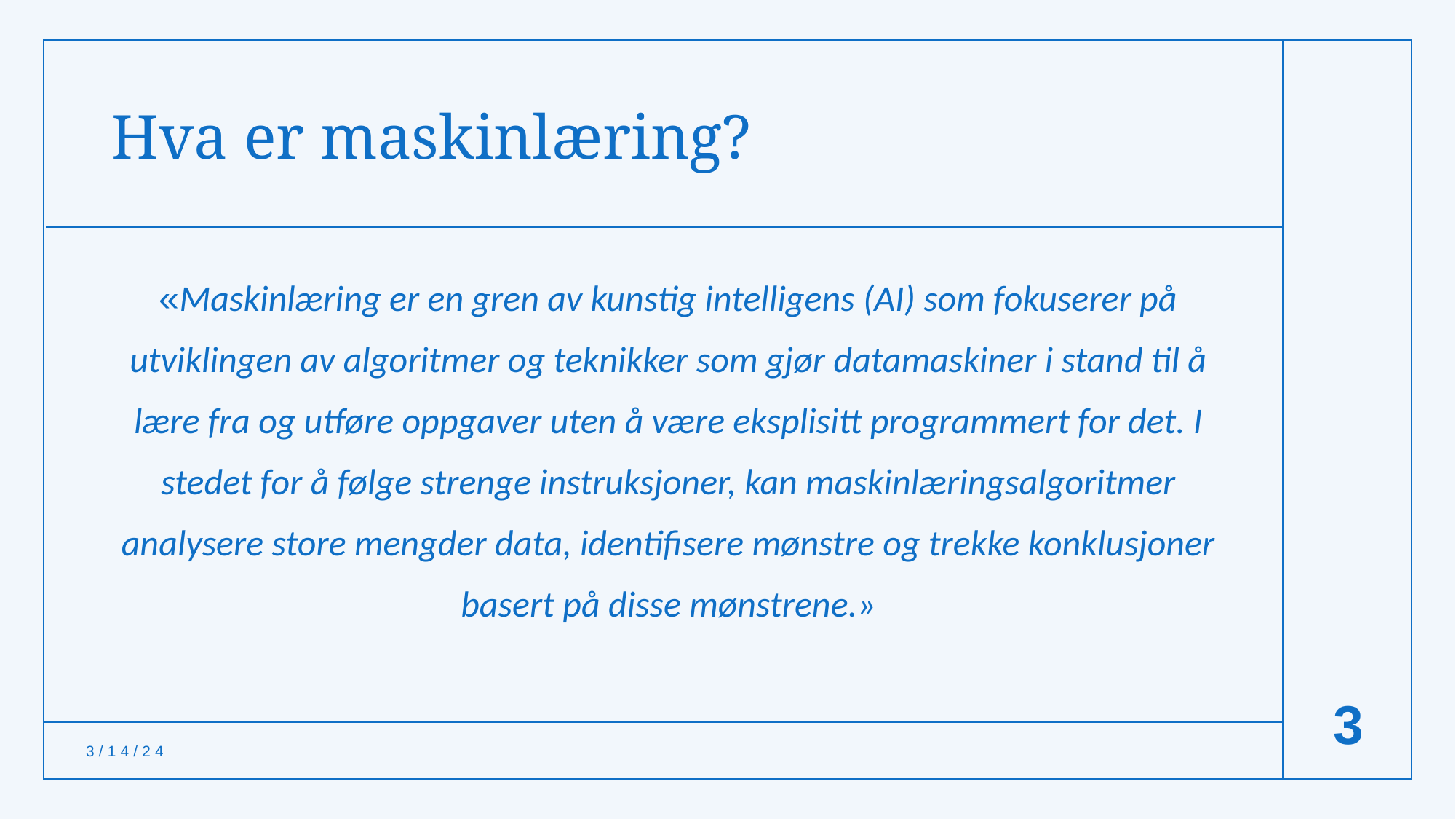

# Hva er maskinlæring?
«Maskinlæring er en gren av kunstig intelligens (AI) som fokuserer på utviklingen av algoritmer og teknikker som gjør datamaskiner i stand til å lære fra og utføre oppgaver uten å være eksplisitt programmert for det. I stedet for å følge strenge instruksjoner, kan maskinlæringsalgoritmer analysere store mengder data, identifisere mønstre og trekke konklusjoner basert på disse mønstrene.»

3
3/14/24